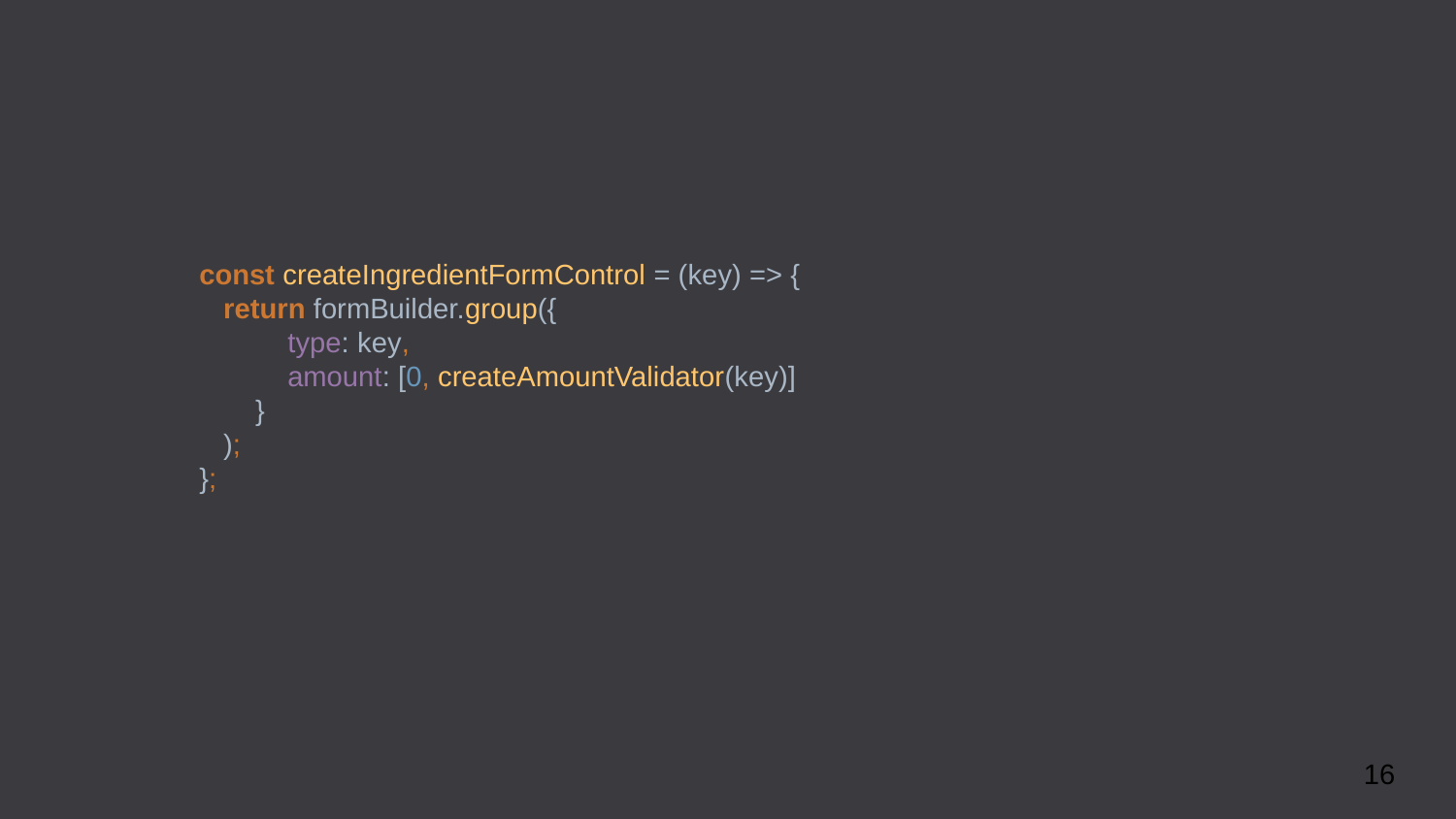

const createIngredientFormControl = (key) => {
   return formBuilder.group({
           type: key,
           amount: [0, createAmountValidator(key)]
       }
   );
};
16